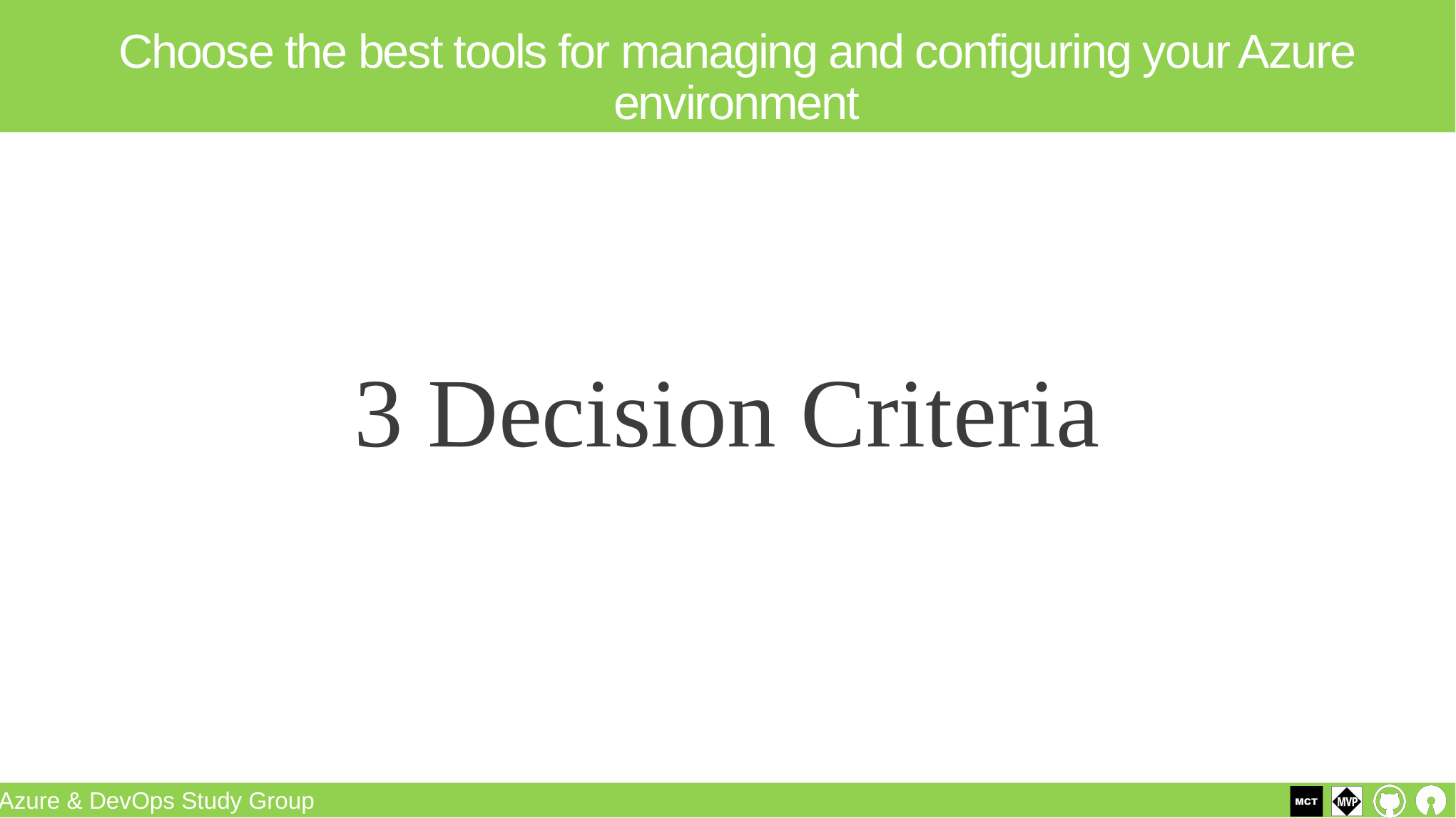

# Choose the best tools for managing and configuring your Azure environment
3 Decision Criteria